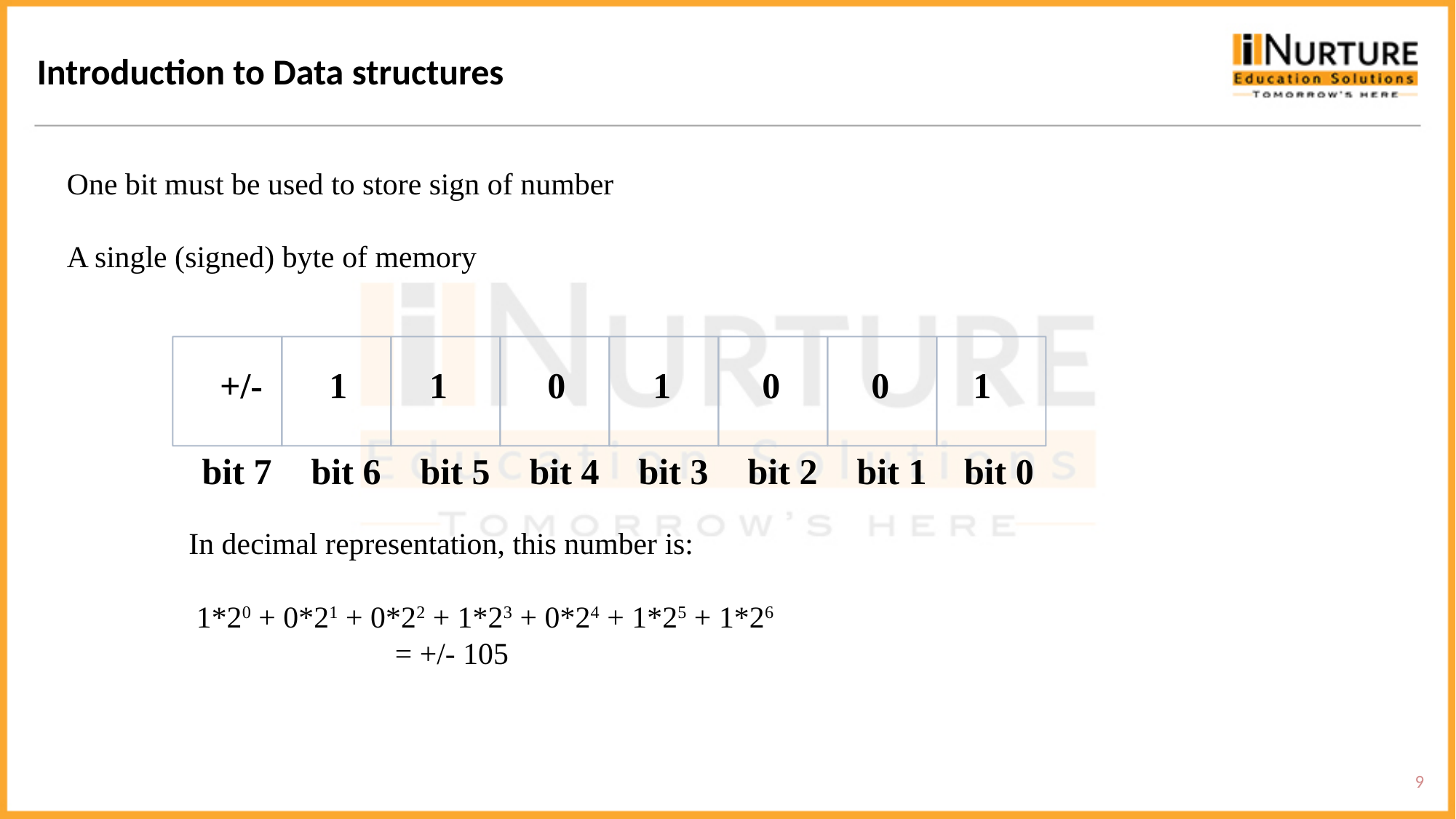

Introduction to Data structures

One bit must be used to store sign of number

A single (signed) byte of memory

+/-
1
1
0
1
0
0
1
bit 7
bit 6
bit 5
bit 4
bit 3
bit 2
bit 1
bit 0
In decimal representation, this number is:

 1*20 + 0*21 + 0*22 + 1*23 + 0*24 + 1*25 + 1*26
                           = +/- 105
9